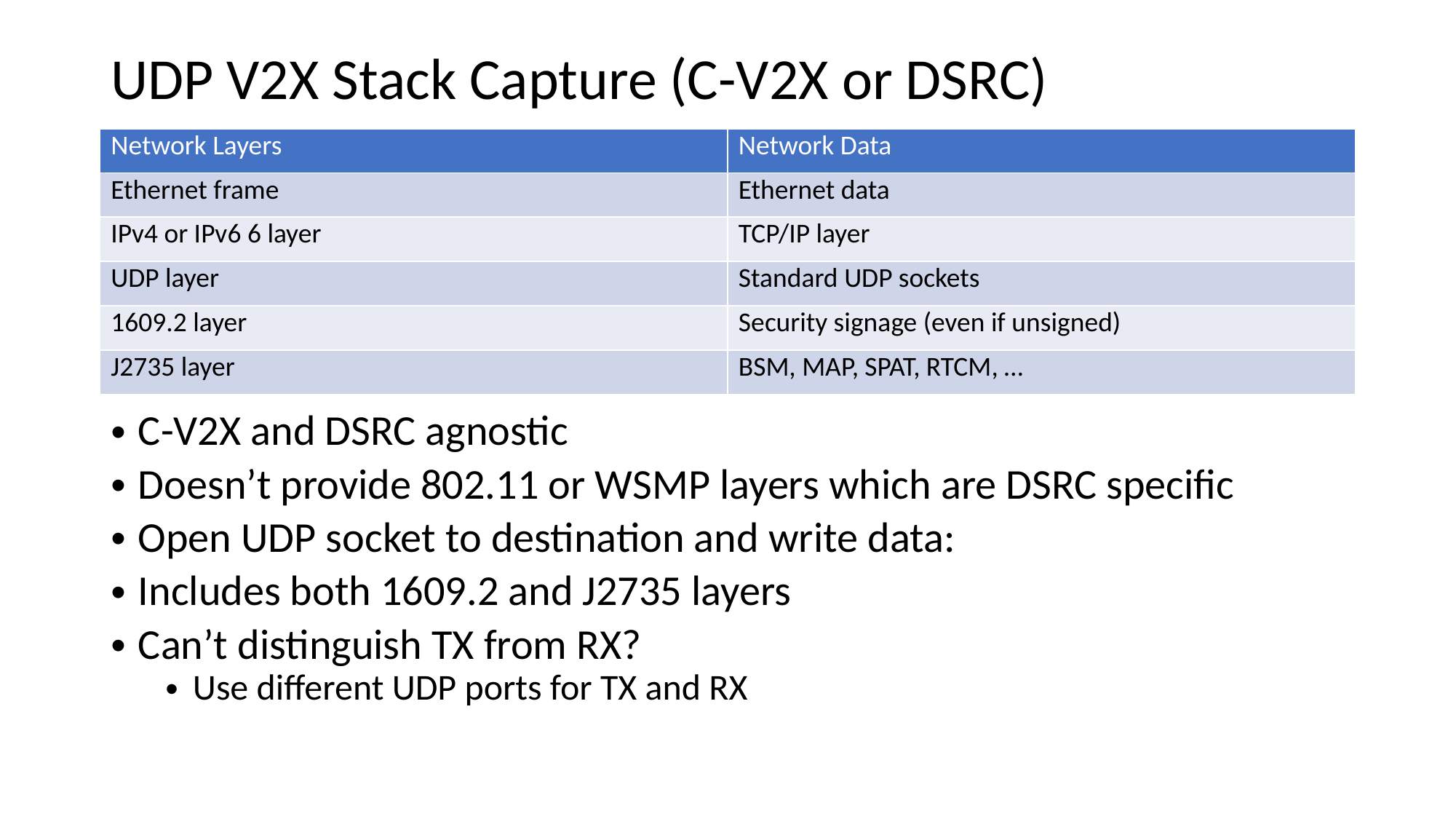

# UDP V2X Stack Capture (C-V2X or DSRC)
| Network Layers | Network Data |
| --- | --- |
| Ethernet frame | Ethernet data |
| IPv4 or IPv6 6 layer | TCP/IP layer |
| UDP layer | Standard UDP sockets |
| 1609.2 layer | Security signage (even if unsigned) |
| J2735 layer | BSM, MAP, SPAT, RTCM, … |
C-V2X and DSRC agnostic
Doesn’t provide 802.11 or WSMP layers which are DSRC specific
Open UDP socket to destination and write data:
Includes both 1609.2 and J2735 layers
Can’t distinguish TX from RX?
Use different UDP ports for TX and RX